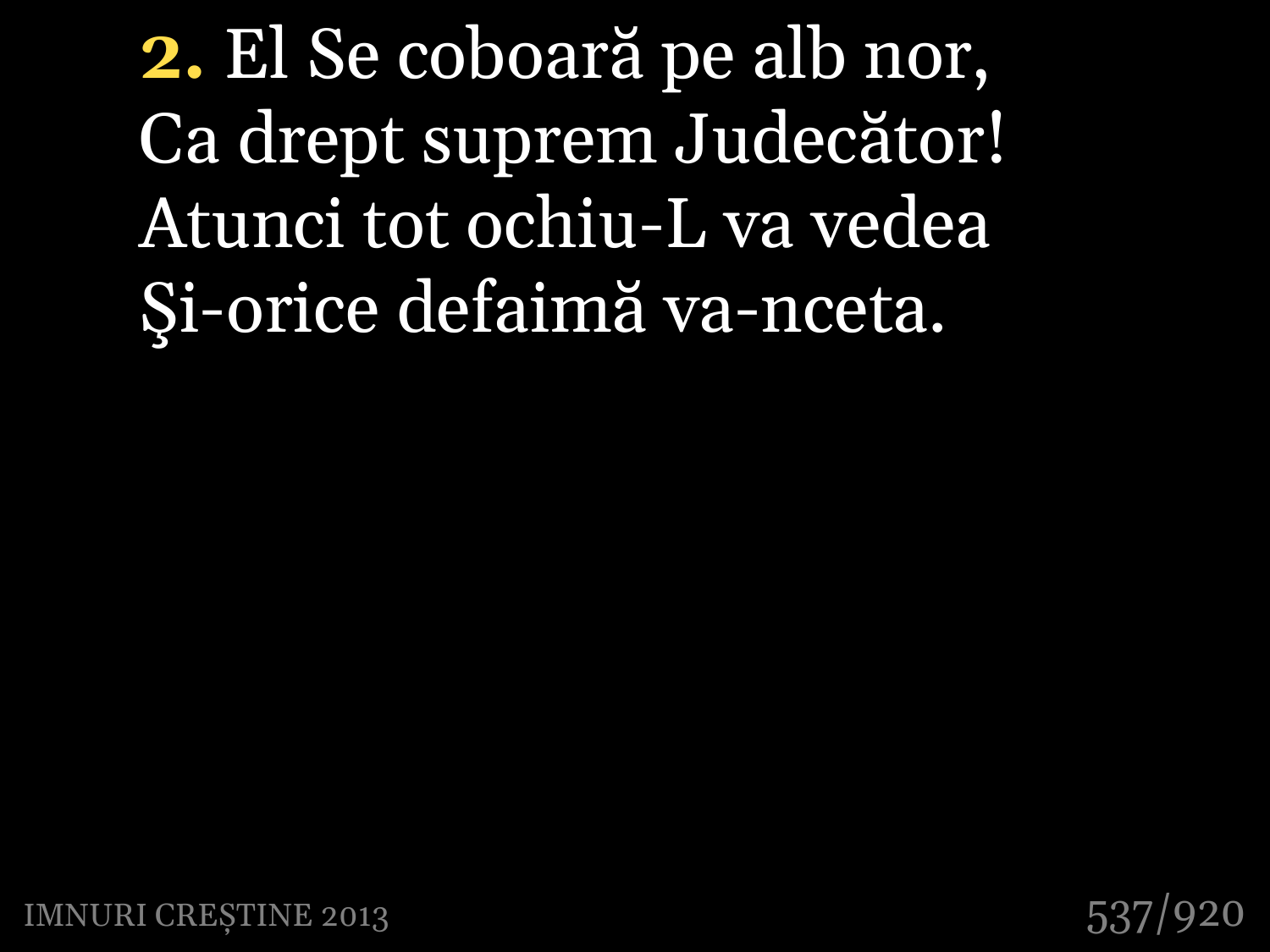

2. El Se coboară pe alb nor,
Ca drept suprem Judecător!
Atunci tot ochiu-L va vedea
Şi-orice defaimă va-nceta.
537/920
IMNURI CREȘTINE 2013